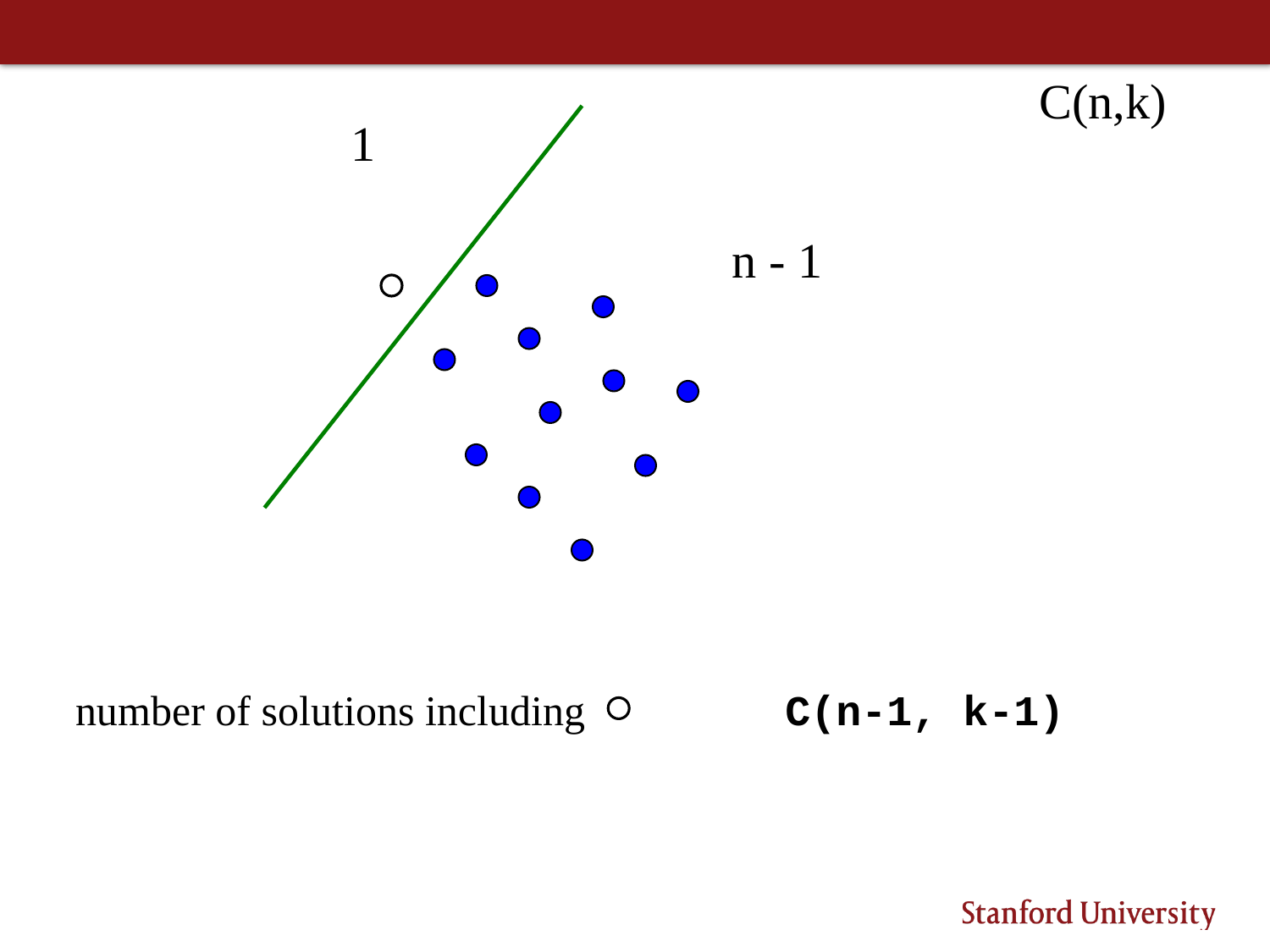

C(n,k)

1
n - 1

number of solutions including
C(n-1, k-1)